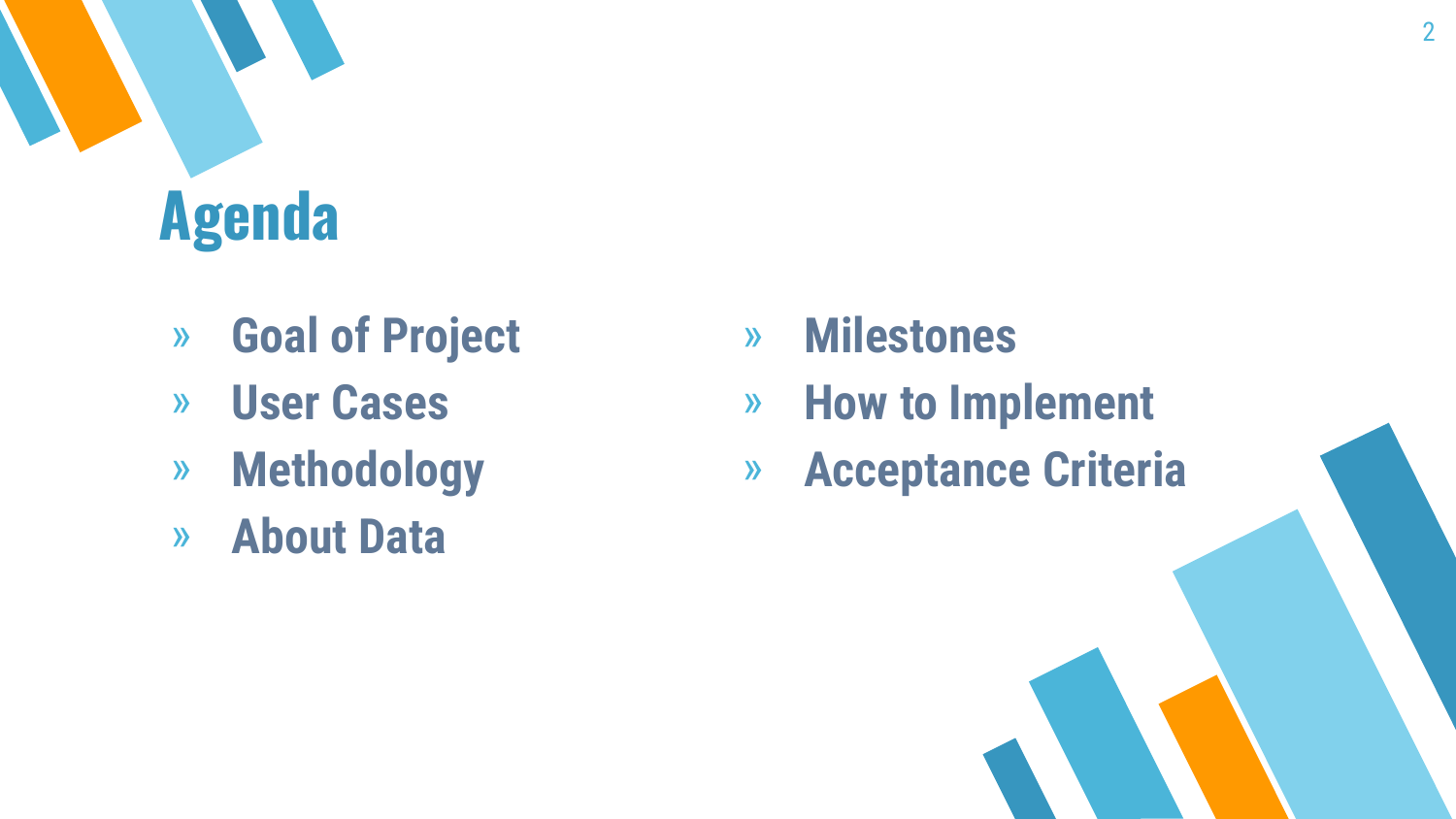

2
# Agenda
Goal of Project
User Cases
Methodology
About Data

Milestones
How to Implement
Acceptance Criteria